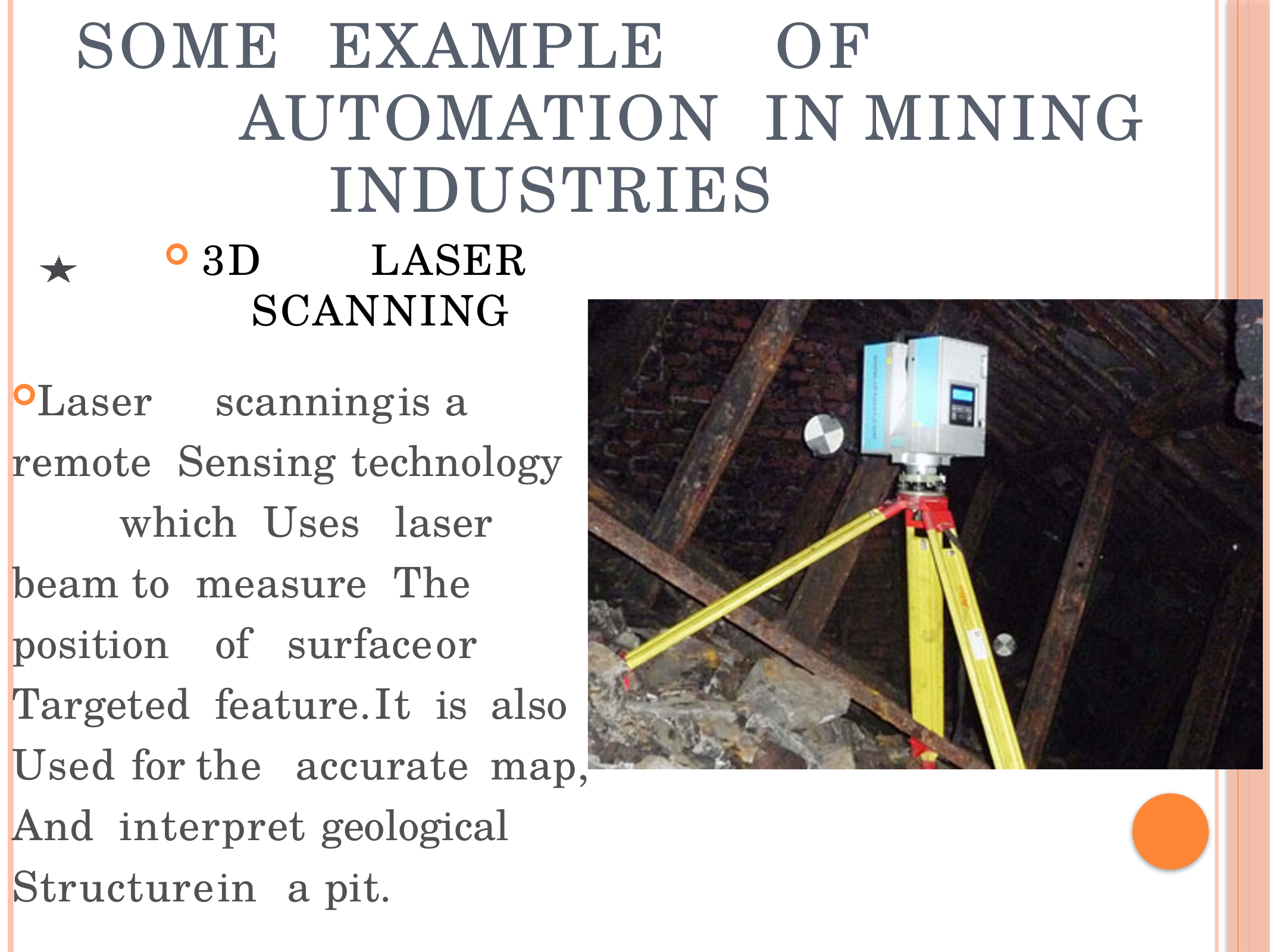

# SOME	EXAMPLE		OF	AUTOMATION  IN	MINING	INDUSTRIES

3D	LASER	SCANNING
Laser		scanning	is		a		remote  Sensing	technology		which  Uses		laser	beam	to	measure  The	position		of	surface	or  Targeted		feature.	It		is	also  Used		for	the		accurate	map,  And		interpret	geological  Structure	in	a		pit.